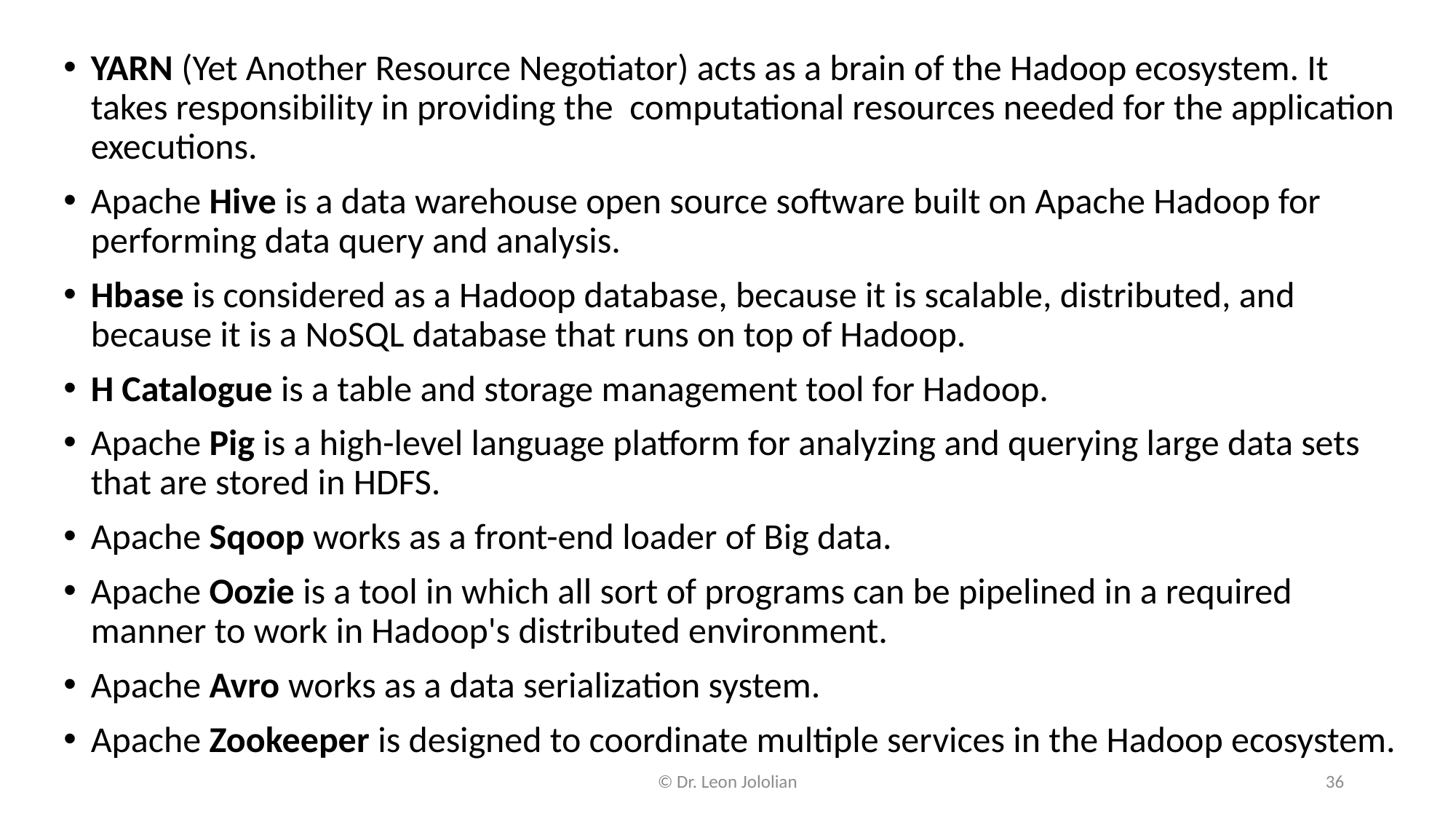

YARN (Yet Another Resource Negotiator) acts as a brain of the Hadoop ecosystem. It takes responsibility in providing the  computational resources needed for the application executions.
Apache Hive is a data warehouse open source software built on Apache Hadoop for performing data query and analysis.
Hbase is considered as a Hadoop database, because it is scalable, distributed, and because it is a NoSQL database that runs on top of Hadoop.
H Catalogue is a table and storage management tool for Hadoop.
Apache Pig is a high-level language platform for analyzing and querying large data sets that are stored in HDFS.
Apache Sqoop works as a front-end loader of Big data.
Apache Oozie is a tool in which all sort of programs can be pipelined in a required manner to work in Hadoop's distributed environment.
Apache Avro works as a data serialization system.
Apache Zookeeper is designed to coordinate multiple services in the Hadoop ecosystem.
© Dr. Leon Jololian
36